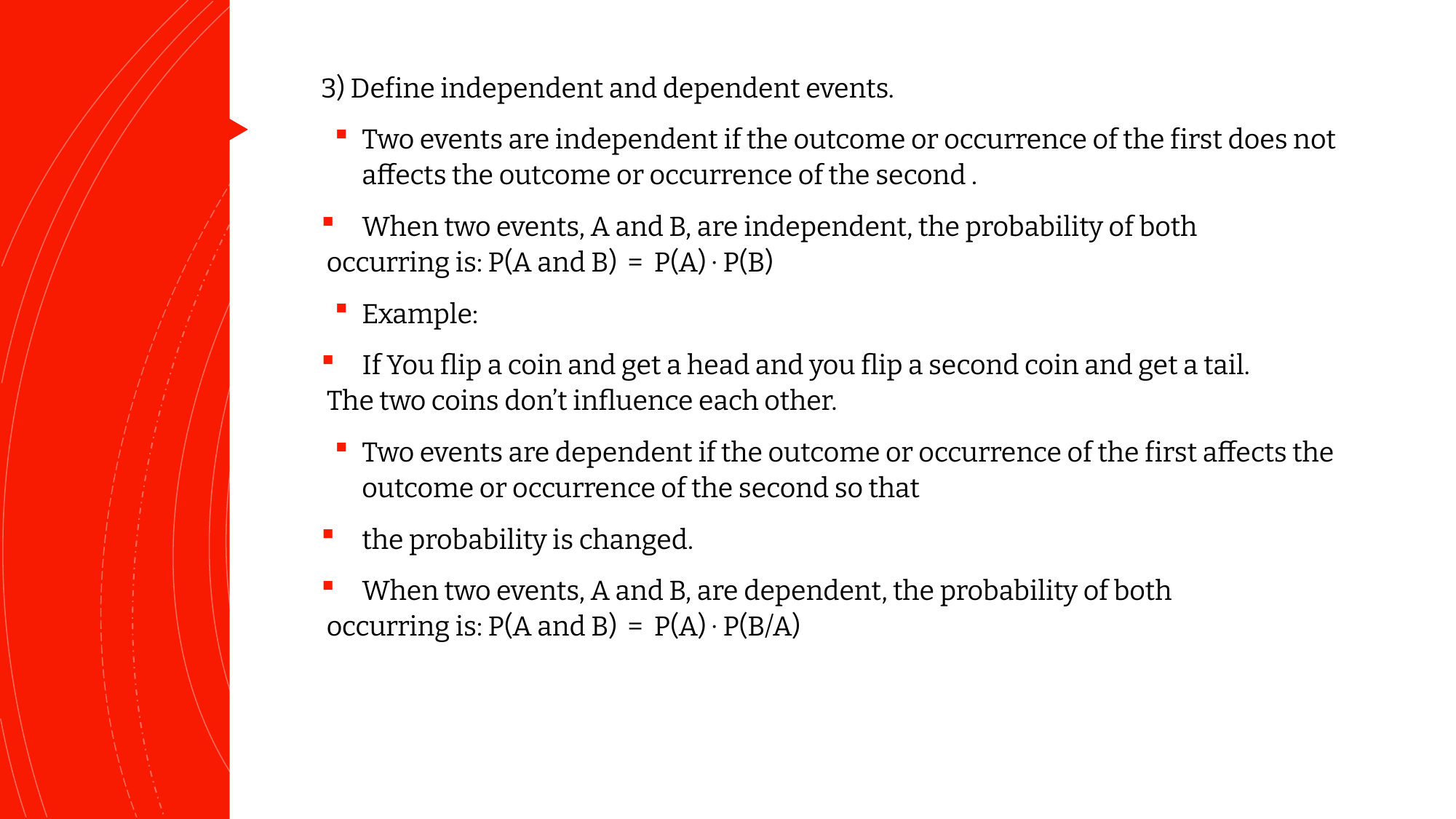

3) Define independent and dependent events.
Two events are independent if the outcome or occurrence of the first does not affects the outcome or occurrence of the second .
     When two events, A and B, are independent, the probability of both                 occurring is: P(A and B)  =  P(A) · P(B)
Example:
     If You flip a coin and get a head and you flip a second coin and get a tail.           The two coins don’t influence each other.
Two events are dependent if the outcome or occurrence of the first affects the outcome or occurrence of the second so that
     the probability is changed.
     When two events, A and B, are dependent, the probability of both                     occurring is: P(A and B)  =  P(A) · P(B/A)

#